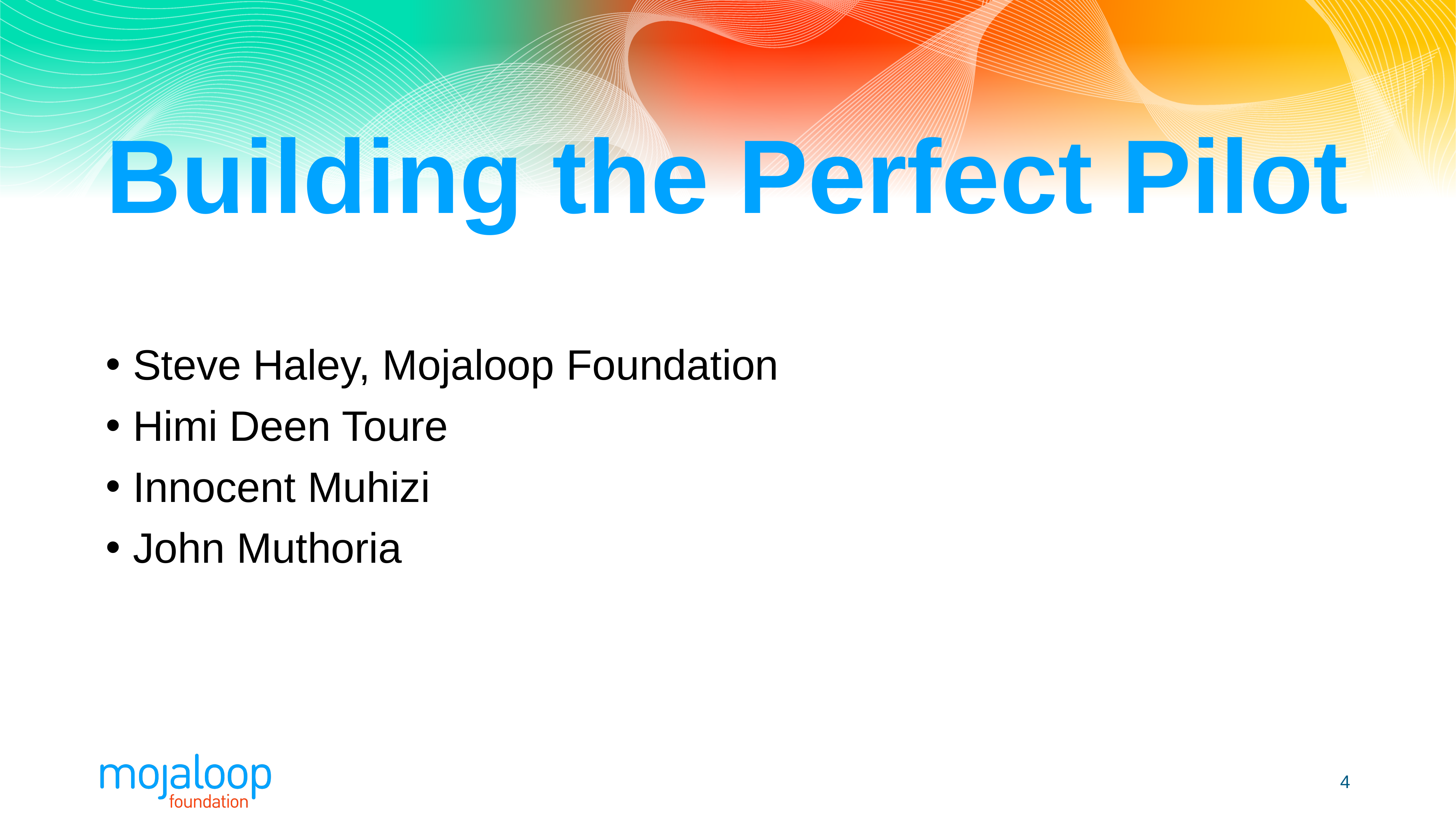

# Building the Perfect Pilot
Steve Haley, Mojaloop Foundation
Himi Deen Toure
Innocent Muhizi
John Muthoria
4